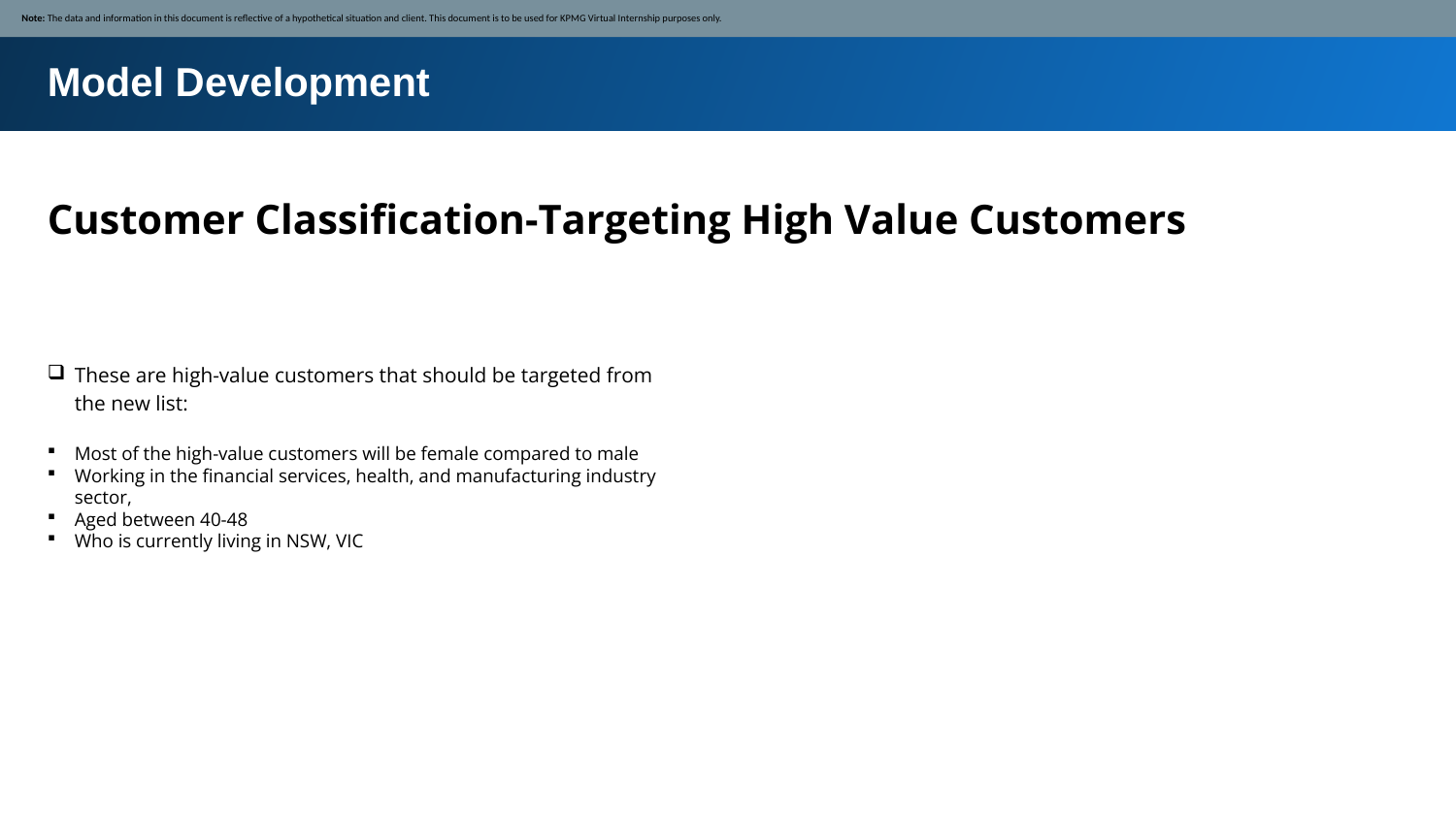

Note: The data and information in this document is reflective of a hypothetical situation and client. This document is to be used for KPMG Virtual Internship purposes only.
Model Development
Customer Classification-Targeting High Value Customers
These are high-value customers that should be targeted from the new list:

Most of the high-value customers will be female compared to male
Working in the financial services, health, and manufacturing industry sector,
Aged between 40-48
Who is currently living in NSW, VIC